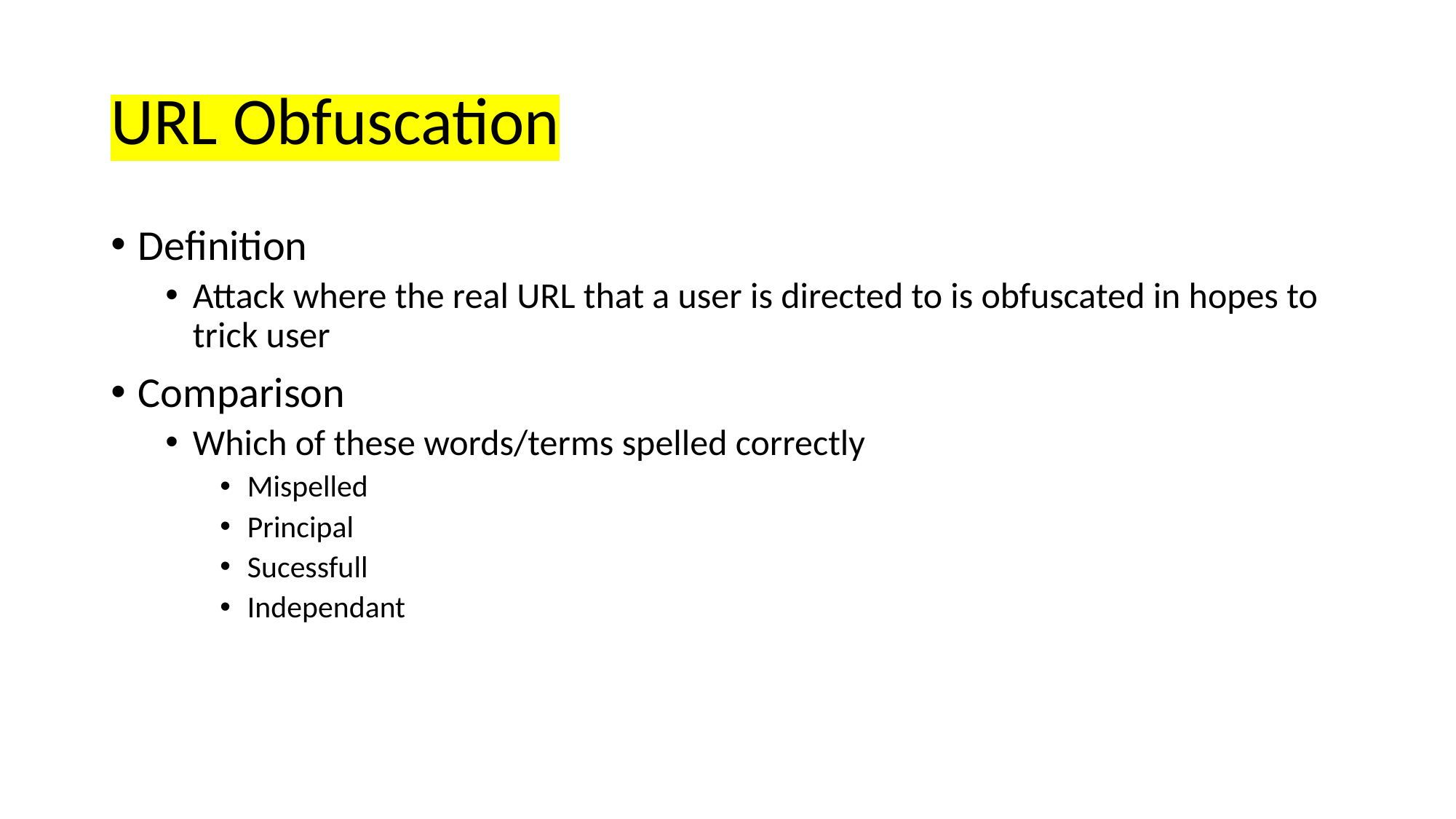

# URL Obfuscation
Definition
Attack where the real URL that a user is directed to is obfuscated in hopes to trick user
Comparison
Which of these words/terms spelled correctly
Mispelled
Principal
Sucessfull
Independant